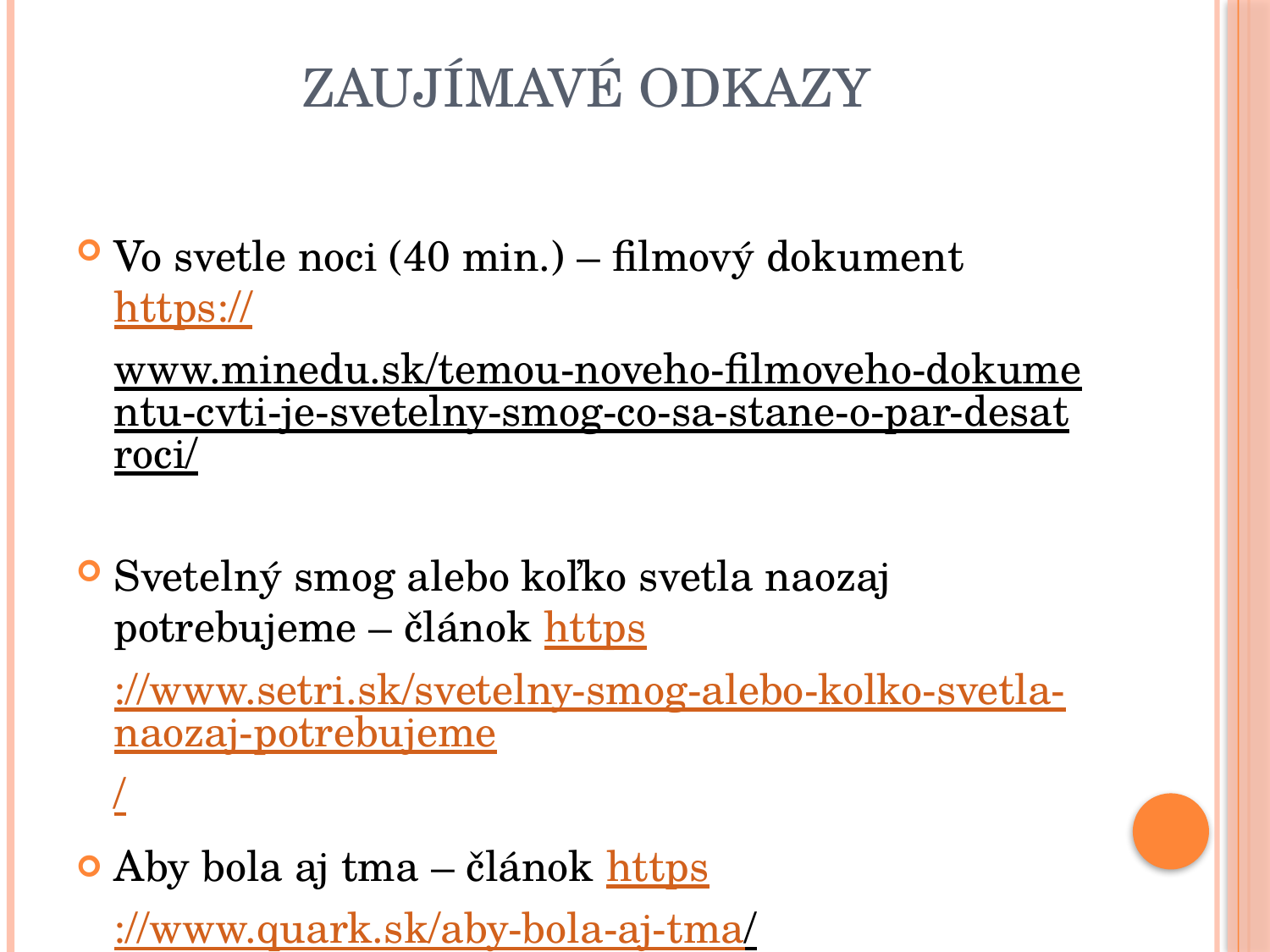

Zaujímavé odkazy
Vo svetle noci (40 min.) – filmový dokument  https://www.minedu.sk/temou-noveho-filmoveho-dokumentu-cvti-je-svetelny-smog-co-sa-stane-o-par-desatroci/
Svetelný smog alebo koľko svetla naozaj potrebujeme – článok https://www.setri.sk/svetelny-smog-alebo-kolko-svetla-naozaj-potrebujeme/
Aby bola aj tma – článok https://www.quark.sk/aby-bola-aj-tma/